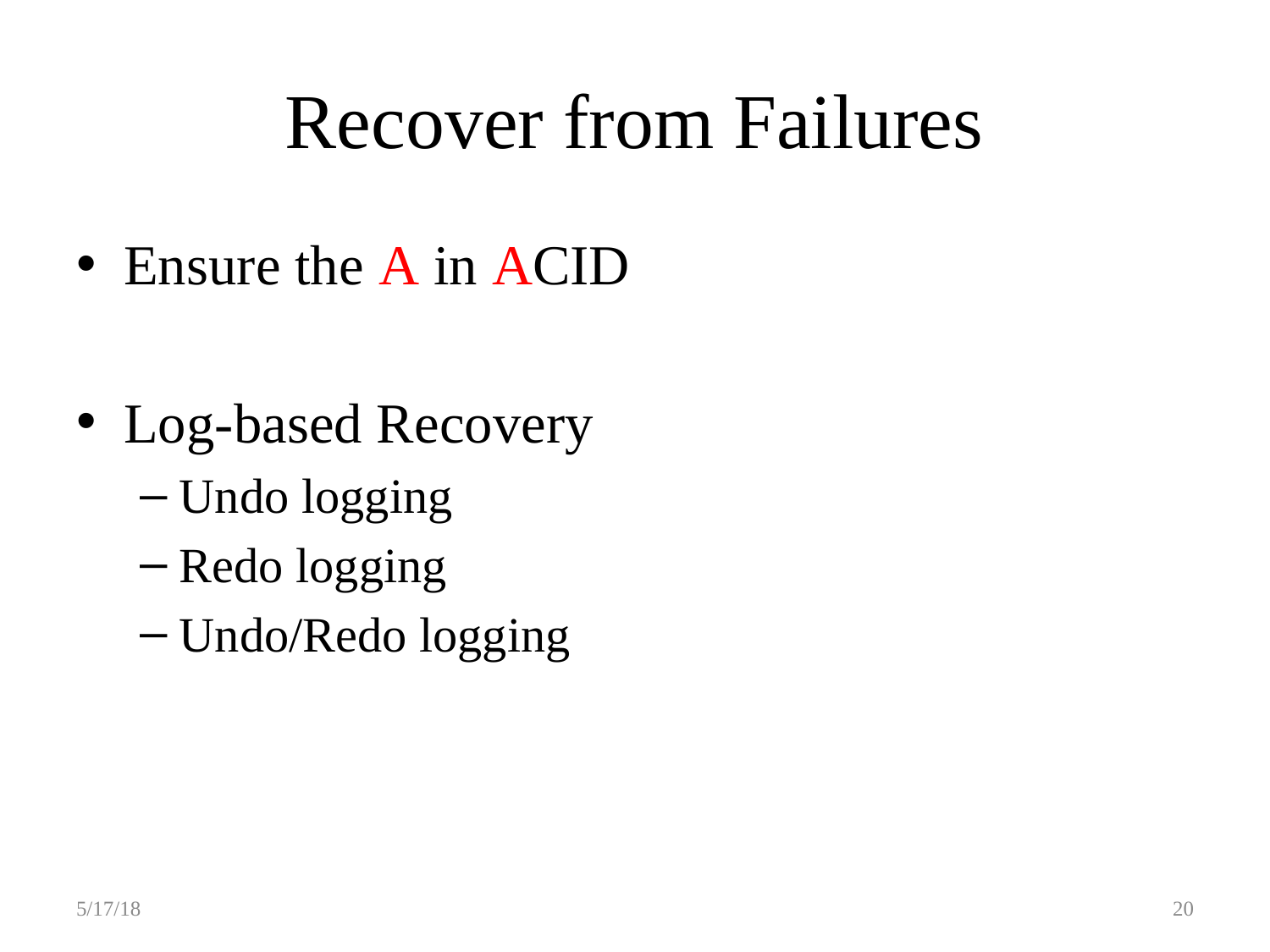

# Recover from Failures
Ensure the A in ACID

Log-based Recovery
Undo logging
Redo logging
Undo/Redo logging
5/17/18
20